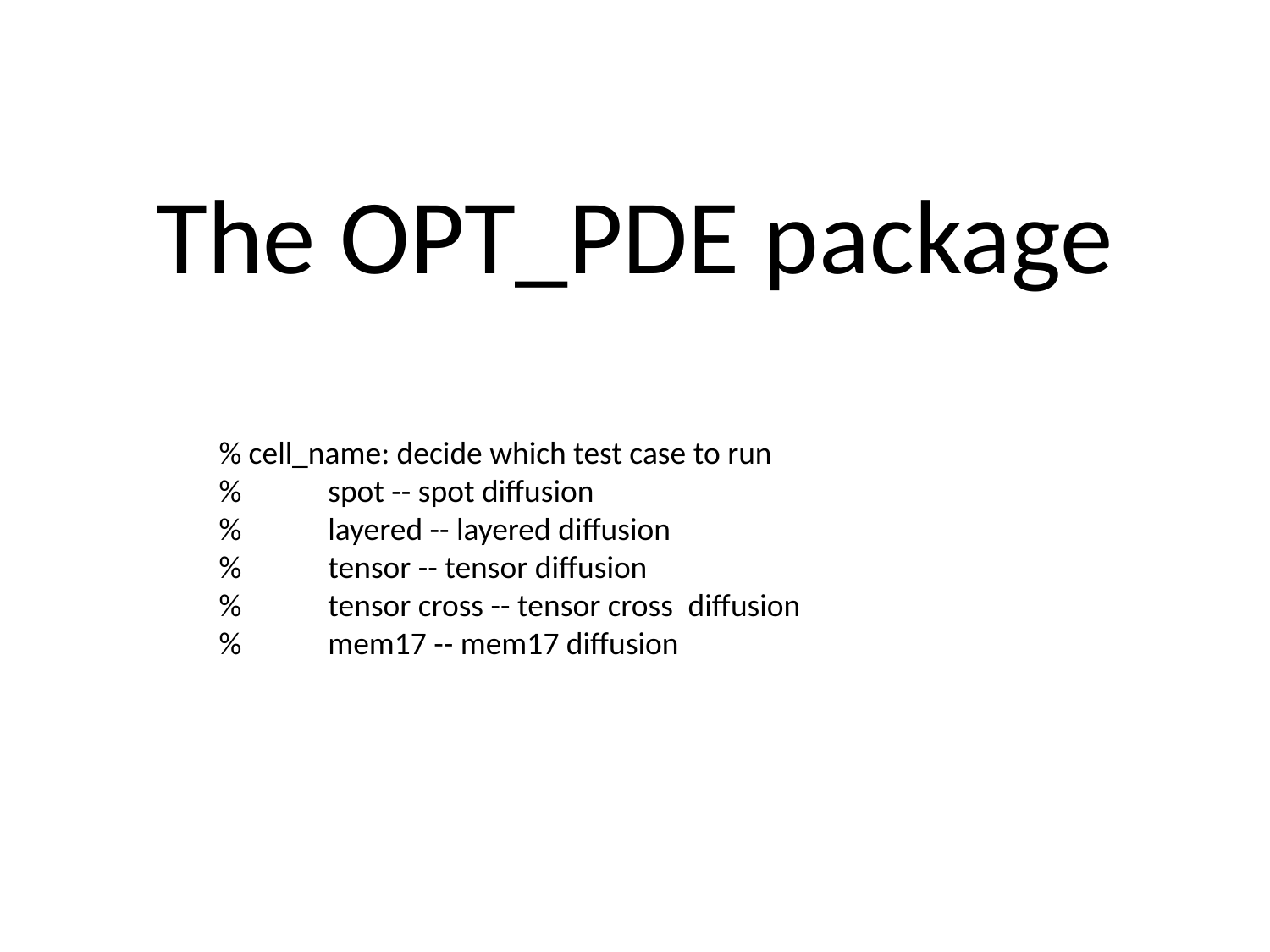

# The OPT_PDE package
% cell_name: decide which test case to run
%            spot -- spot diffusion
%            layered -- layered diffusion
%            tensor -- tensor diffusion
%            tensor cross -- tensor cross  diffusion
%            mem17 -- mem17 diffusion